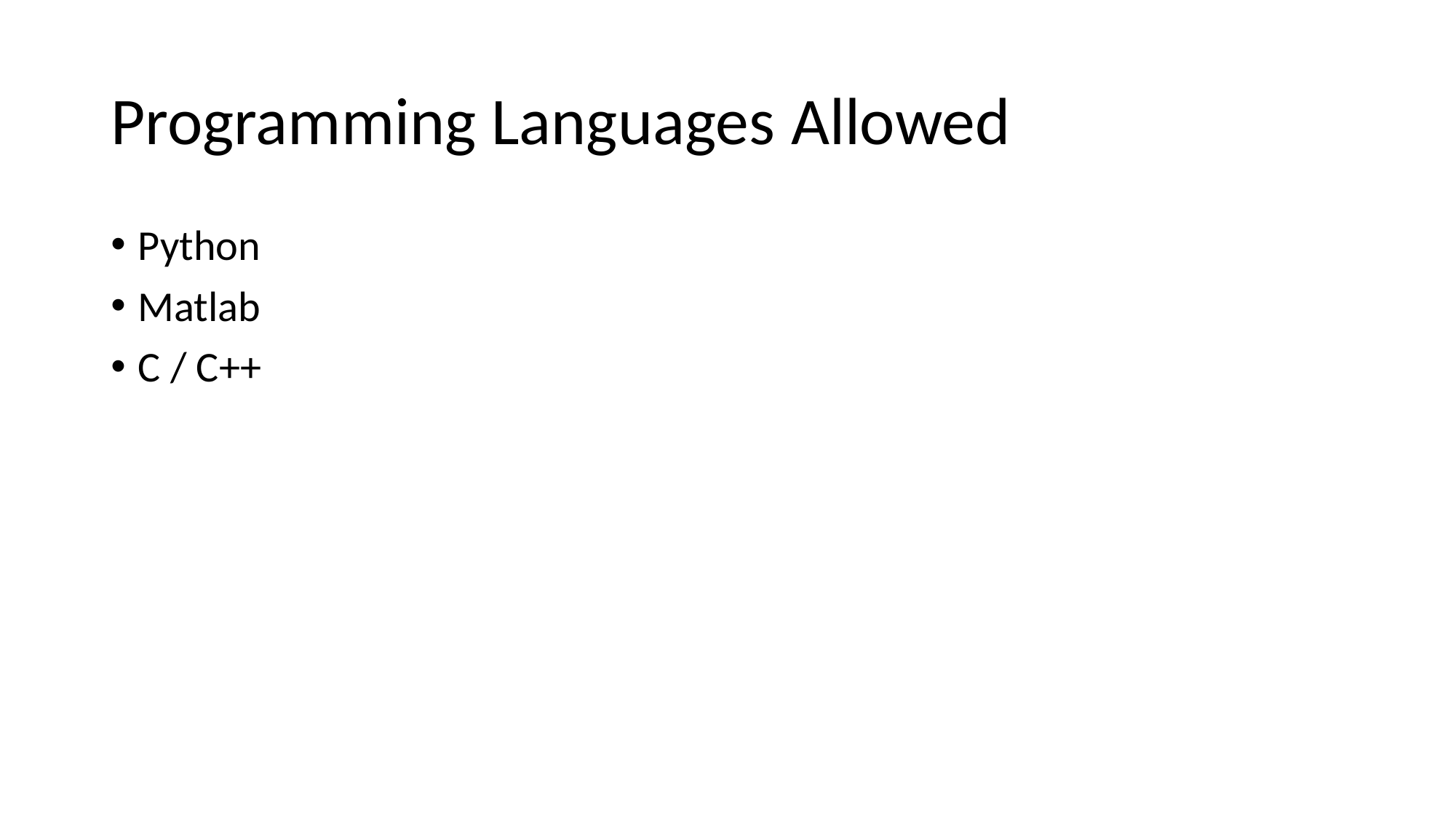

# Programming Languages Allowed
Python
Matlab
C / C++